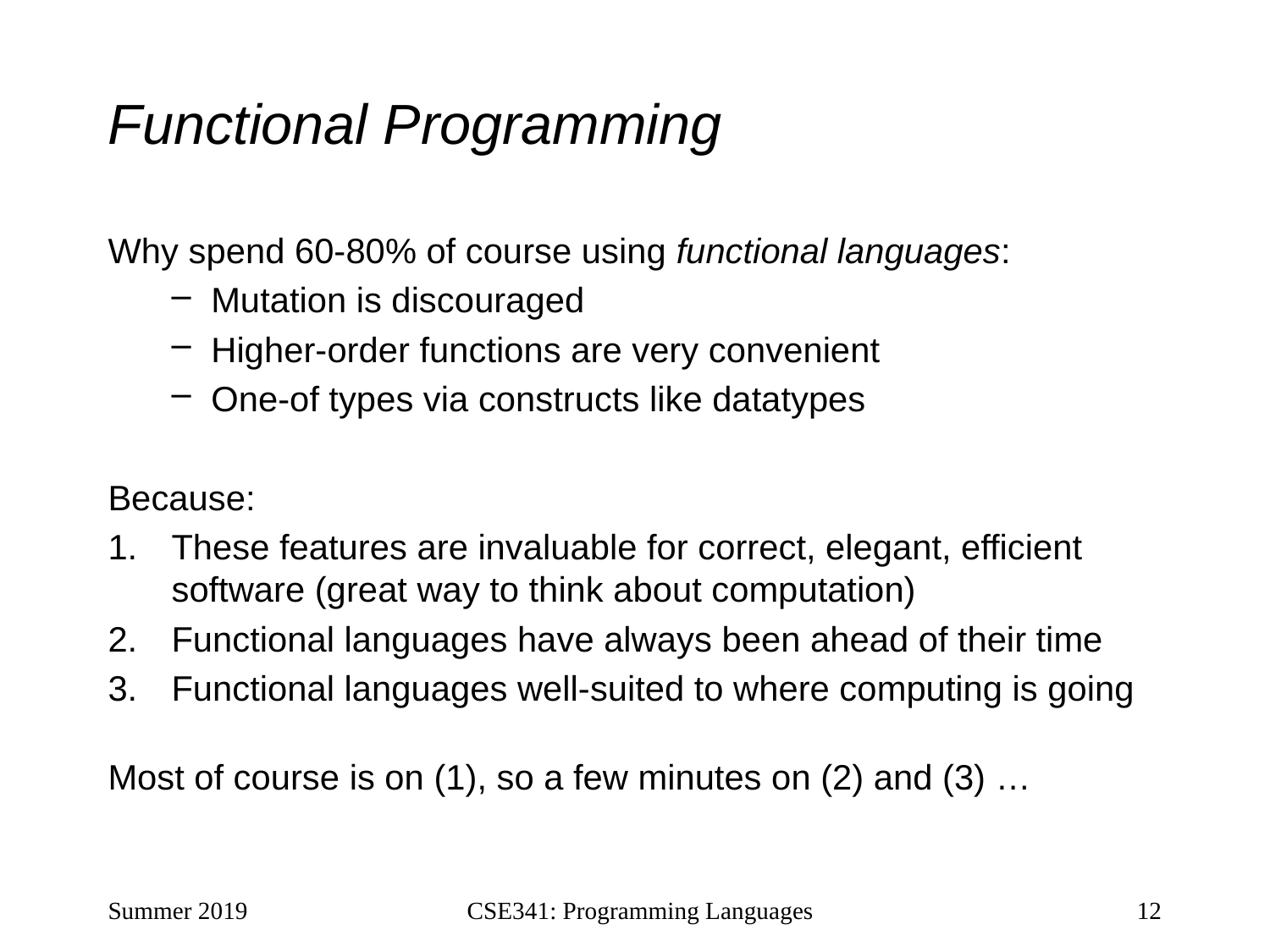

# Functional Programming
Why spend 60-80% of course using functional languages:
Mutation is discouraged
Higher-order functions are very convenient
One-of types via constructs like datatypes

Because:
These features are invaluable for correct, elegant, efficient software (great way to think about computation)
Functional languages have always been ahead of their time
Functional languages well-suited to where computing is going

Most of course is on (1), so a few minutes on (2) and (3) …

Summer 2019
CSE341: Programming Languages
12